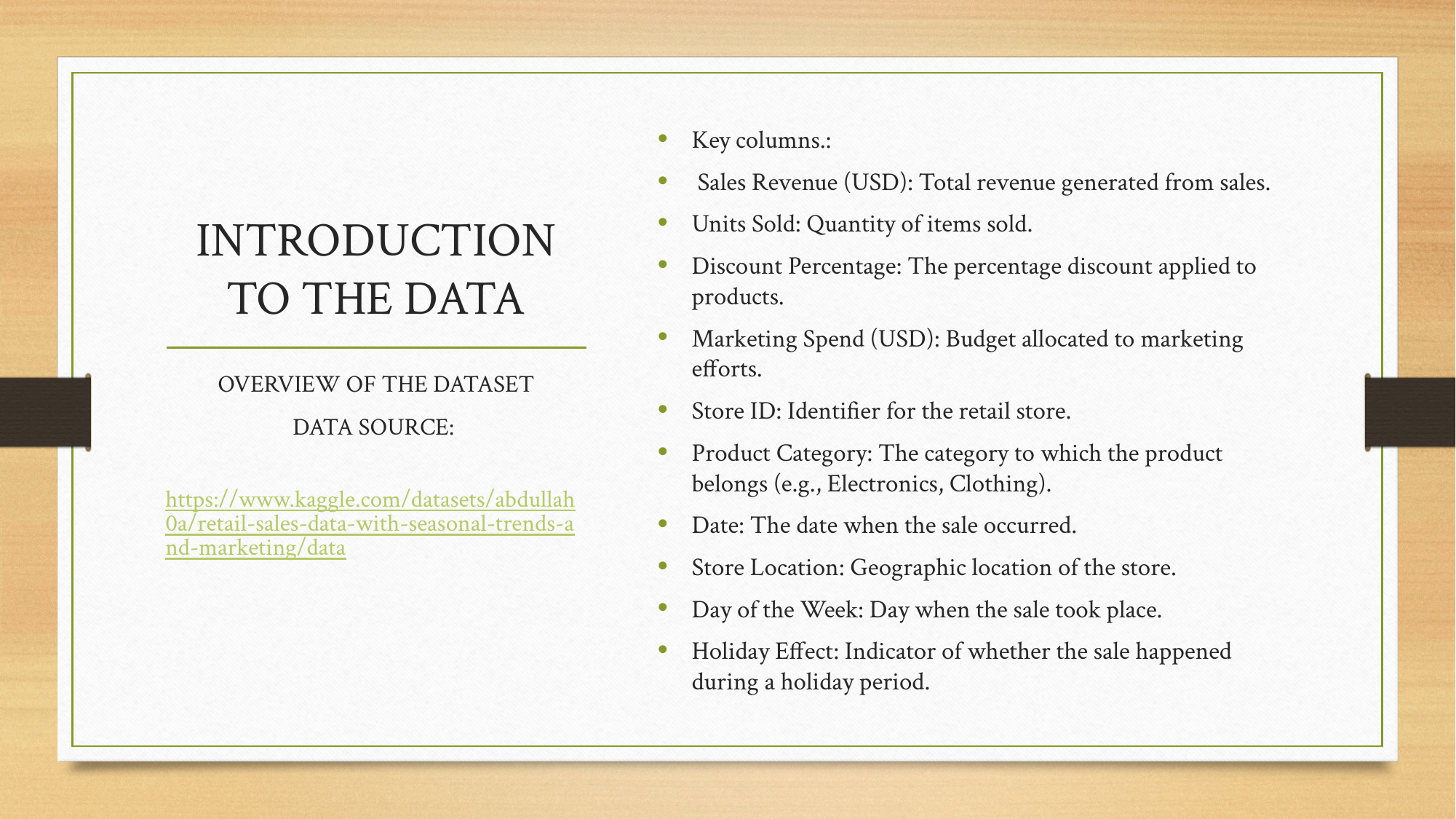

Key columns.:
 Sales Revenue (USD): Total revenue generated from sales.
Units Sold: Quantity of items sold.
Discount Percentage: The percentage discount applied to products.
Marketing Spend (USD): Budget allocated to marketing efforts.
Store ID: Identifier for the retail store.
Product Category: The category to which the product belongs (e.g., Electronics, Clothing).
Date: The date when the sale occurred.
Store Location: Geographic location of the store.
Day of the Week: Day when the sale took place.
Holiday Effect: Indicator of whether the sale happened during a holiday period.

# INTRODUCTION TO THE DATA
OVERVIEW OF THE DATASET
DATA SOURCE:
 https://www.kaggle.com/datasets/abdullah0a/retail-sales-data-with-seasonal-trends-and-marketing/data